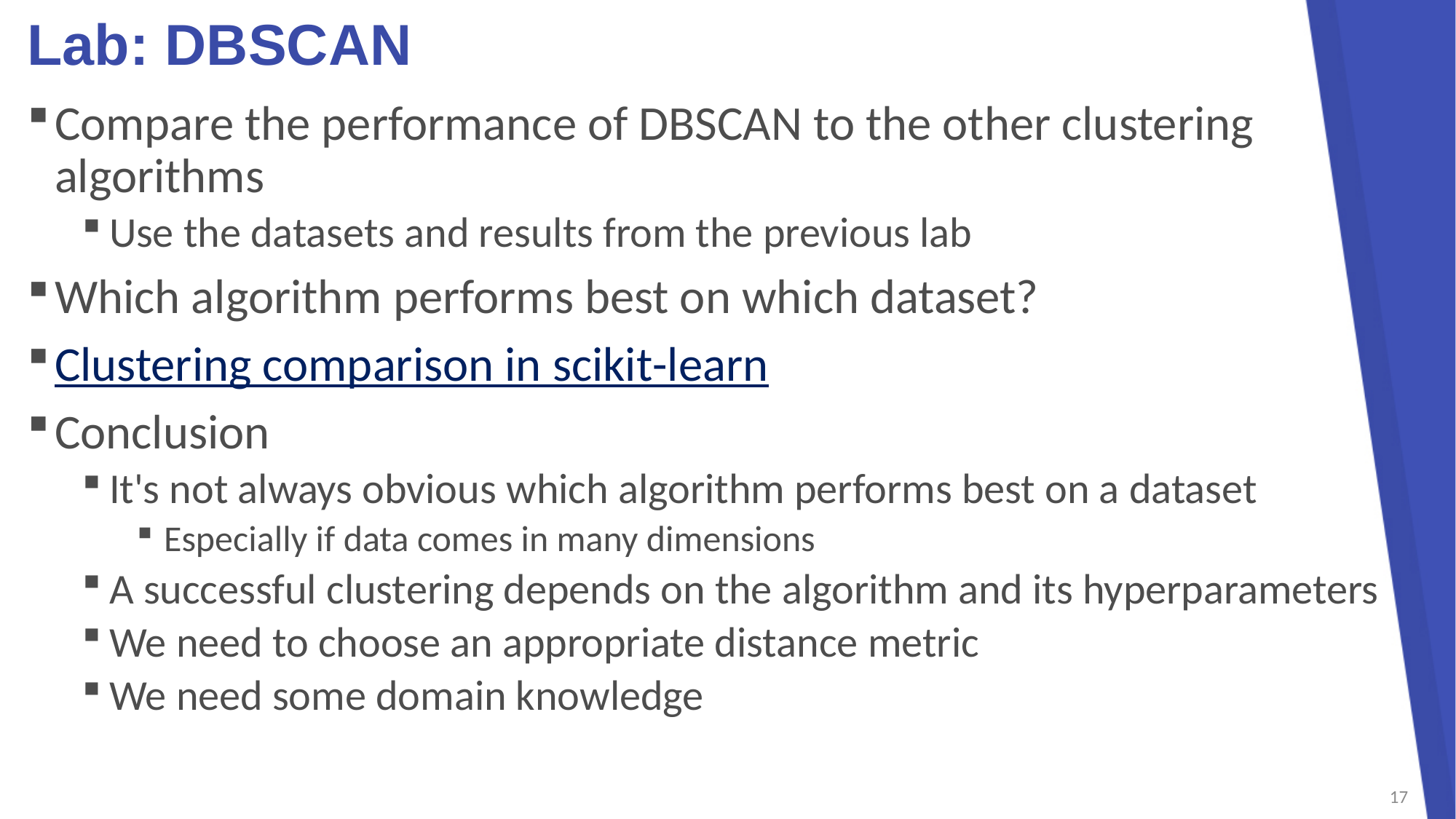

# Lab: DBSCAN
Compare the performance of DBSCAN to the other clustering
algorithms
Use the datasets and results from the previous lab
Which algorithm performs best on which dataset?
Clustering comparison in scikit-learn
Conclusion
It's not always obvious which algorithm performs best on a dataset
Especially if data comes in many dimensions
A successful clustering depends on the algorithm and its hyperparameters
We need to choose an appropriate distance metric
We need some domain knowledge
17